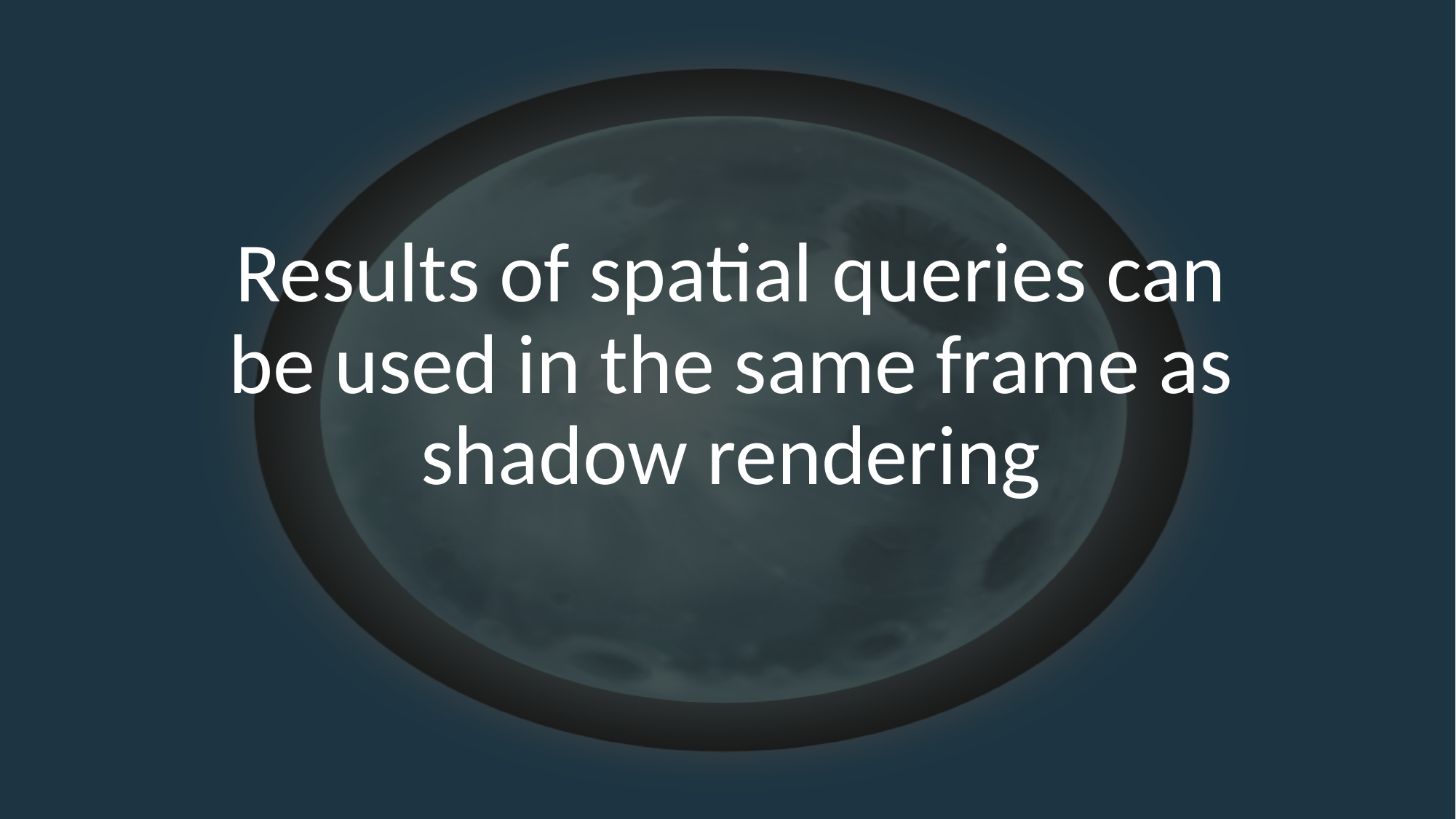

# Results of spatial queries can be used in the same frame as shadow rendering